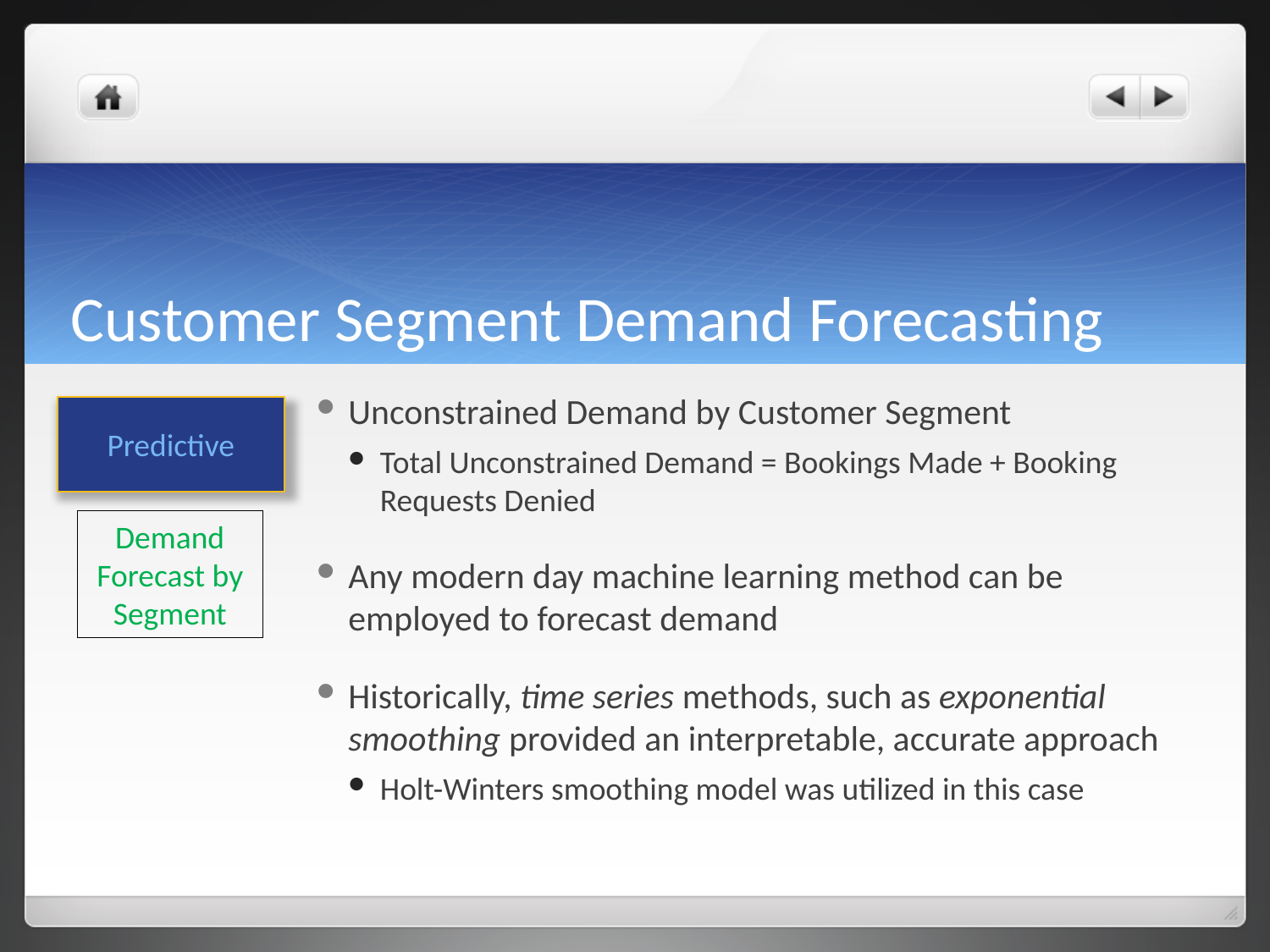

# Customer Segment Demand Forecasting
Unconstrained Demand by Customer Segment
Total Unconstrained Demand = Bookings Made + Booking Requests Denied
Any modern day machine learning method can be employed to forecast demand
Historically, time series methods, such as exponential smoothing provided an interpretable, accurate approach
Holt-Winters smoothing model was utilized in this case

Predictive
Demand Forecast by Segment